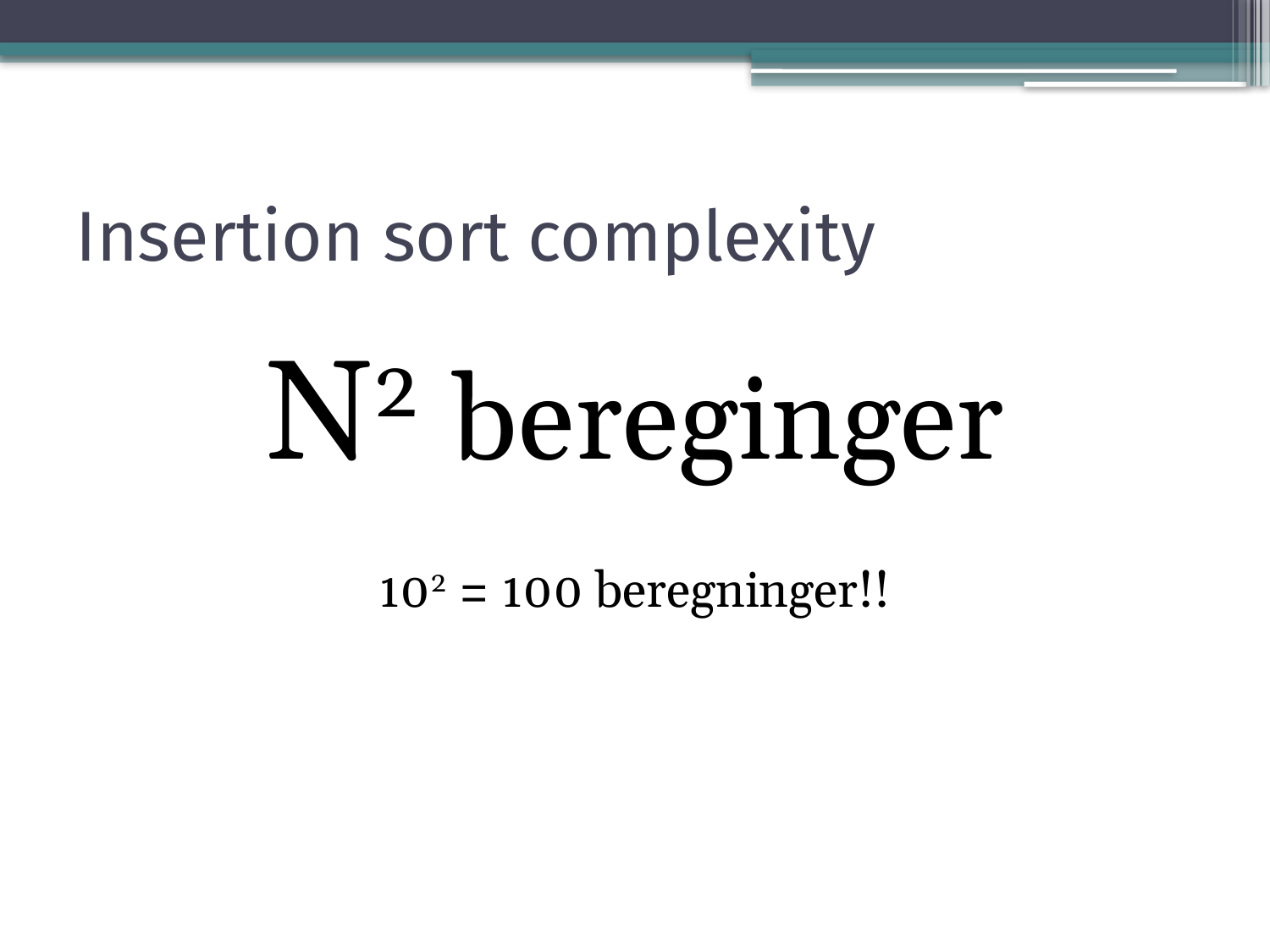

# Insertion sort complexity
N2 bereginger

102 = 100 beregninger!!